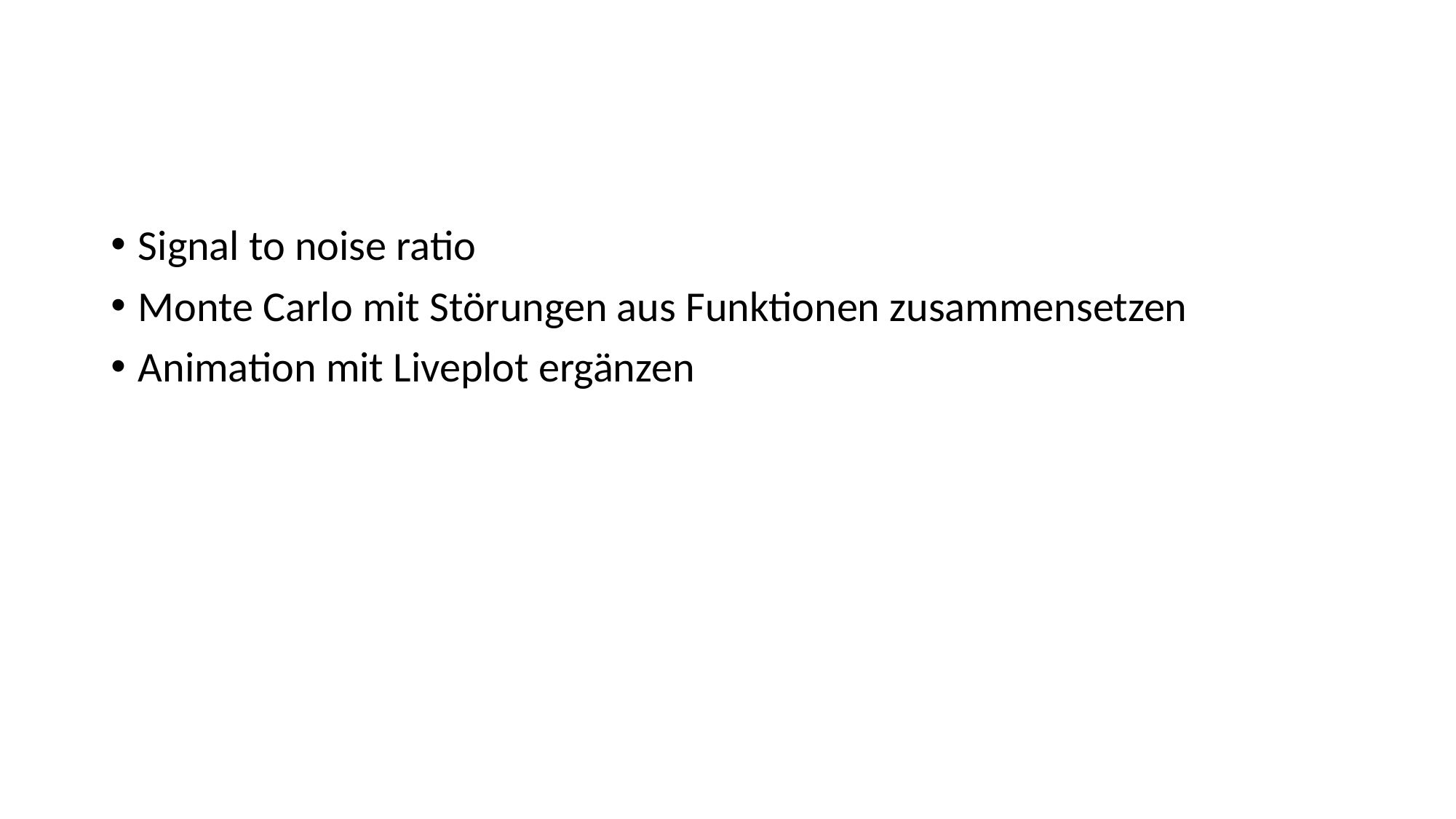

#
Signal to noise ratio
Monte Carlo mit Störungen aus Funktionen zusammensetzen
Animation mit Liveplot ergänzen